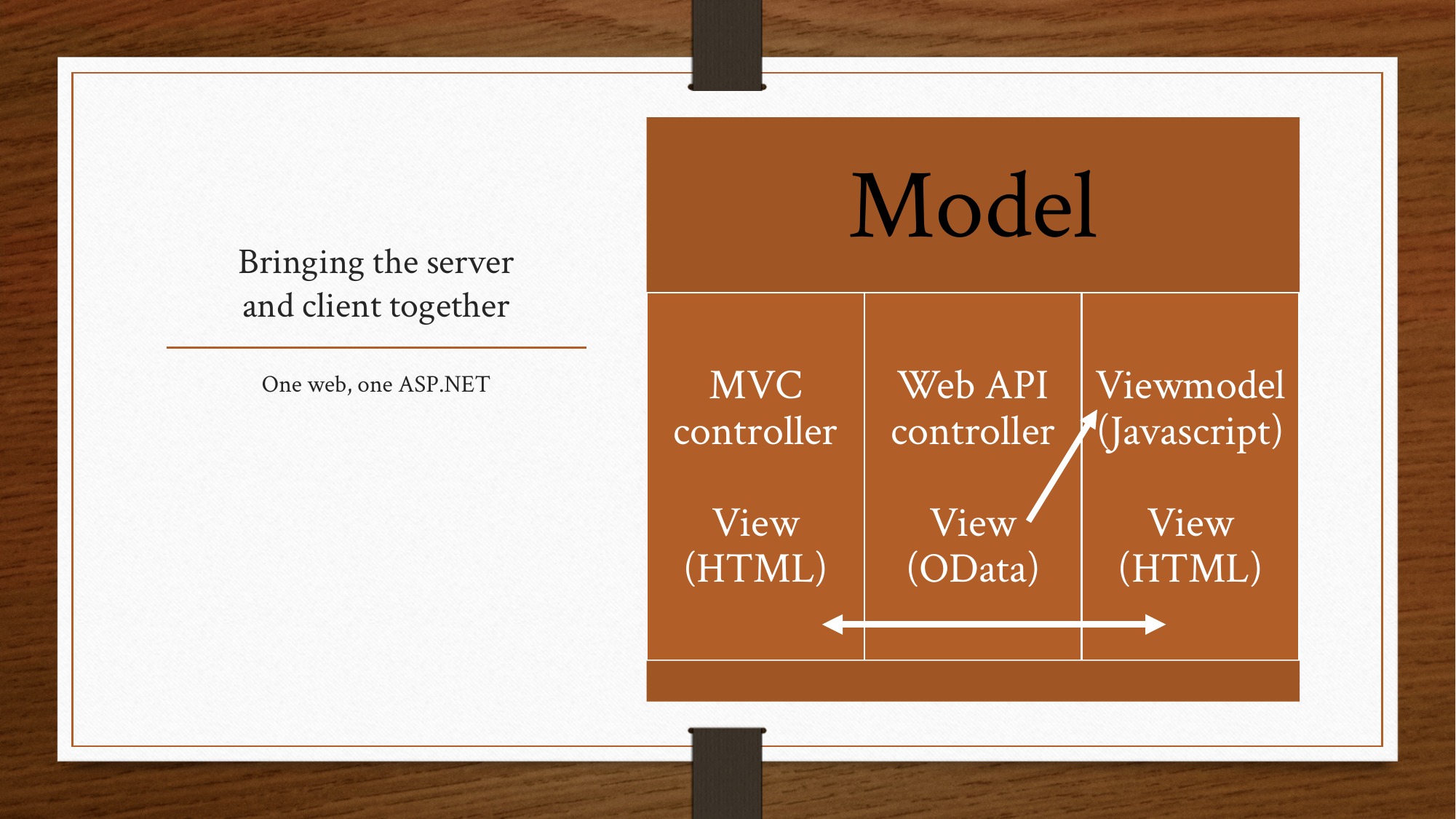

Model
MVC controller
View (HTML)
Web API controller
View (OData)
Viewmodel (Javascript)
View (HTML)
# Bringing the server and client together
One web, one ASP.NET